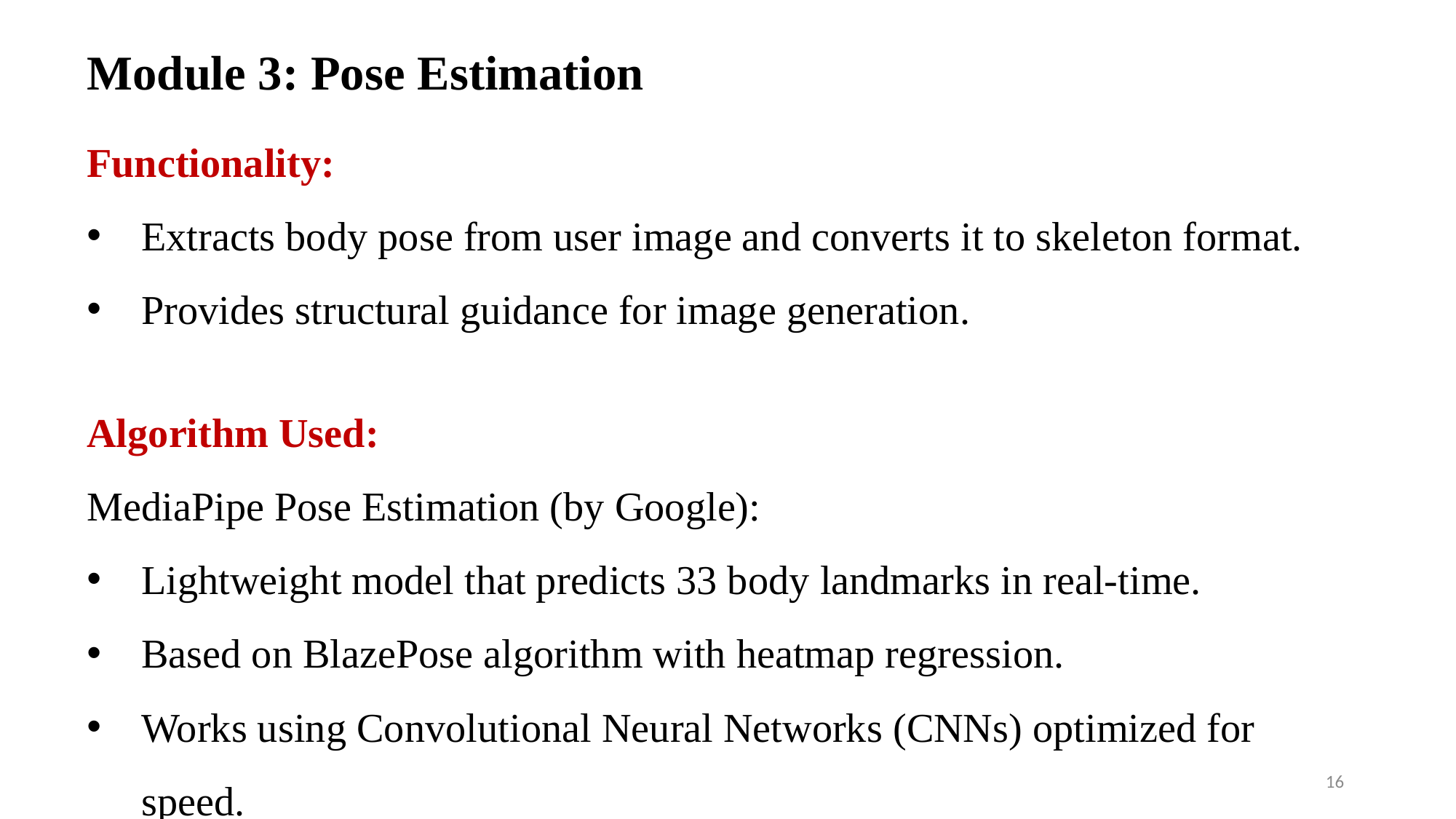

Module 3: Pose Estimation
Functionality:
Extracts body pose from user image and converts it to skeleton format.
Provides structural guidance for image generation.

Algorithm Used:
MediaPipe Pose Estimation (by Google):
Lightweight model that predicts 33 body landmarks in real-time.
Based on BlazePose algorithm with heatmap regression.
Works using Convolutional Neural Networks (CNNs) optimized for speed.
16